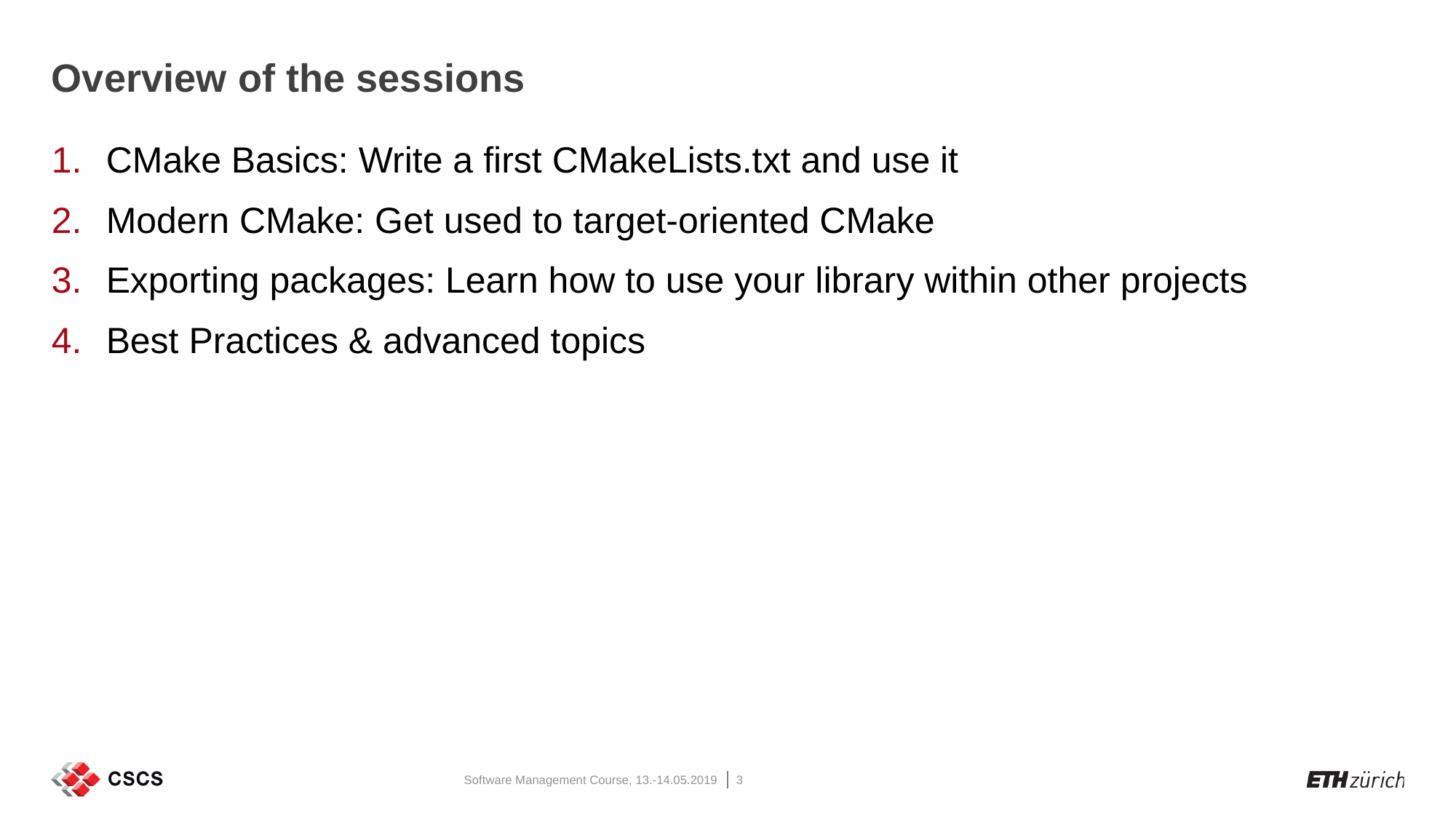

# Overview of the sessions
CMake Basics: Write a first CMakeLists.txt and use it
Modern CMake: Get used to target-oriented CMake
Exporting packages: Learn how to use your library within other projects
Best Practices & advanced topics

Software Management Course, 13.-14.05.2019
3